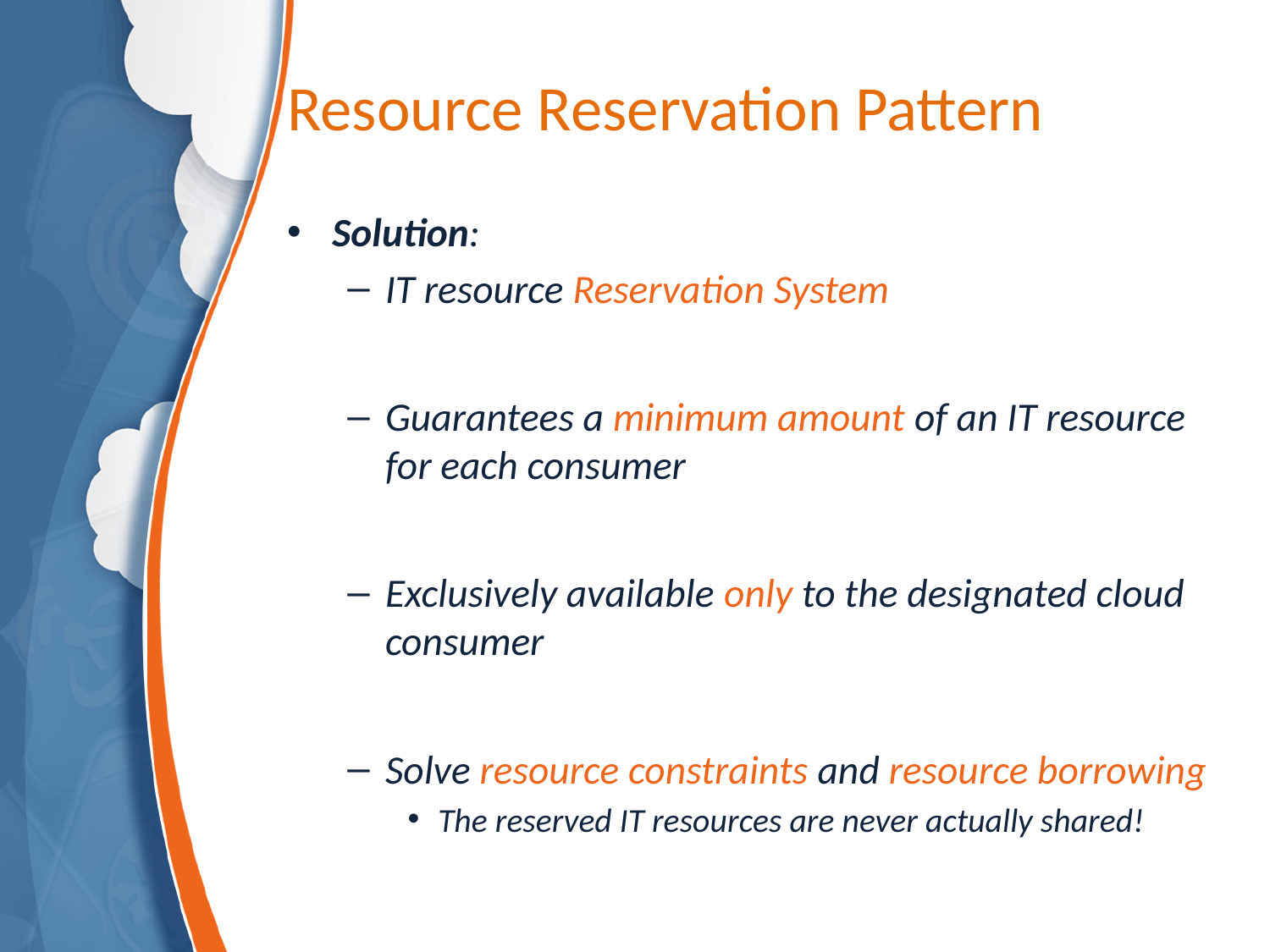

# Resource Reservation Pattern
Solution:
IT resource Reservation System

Guarantees a minimum amount of an IT resource for each consumer

Exclusively available only to the designated cloud consumer

Solve resource constraints and resource borrowing
The reserved IT resources are never actually shared!